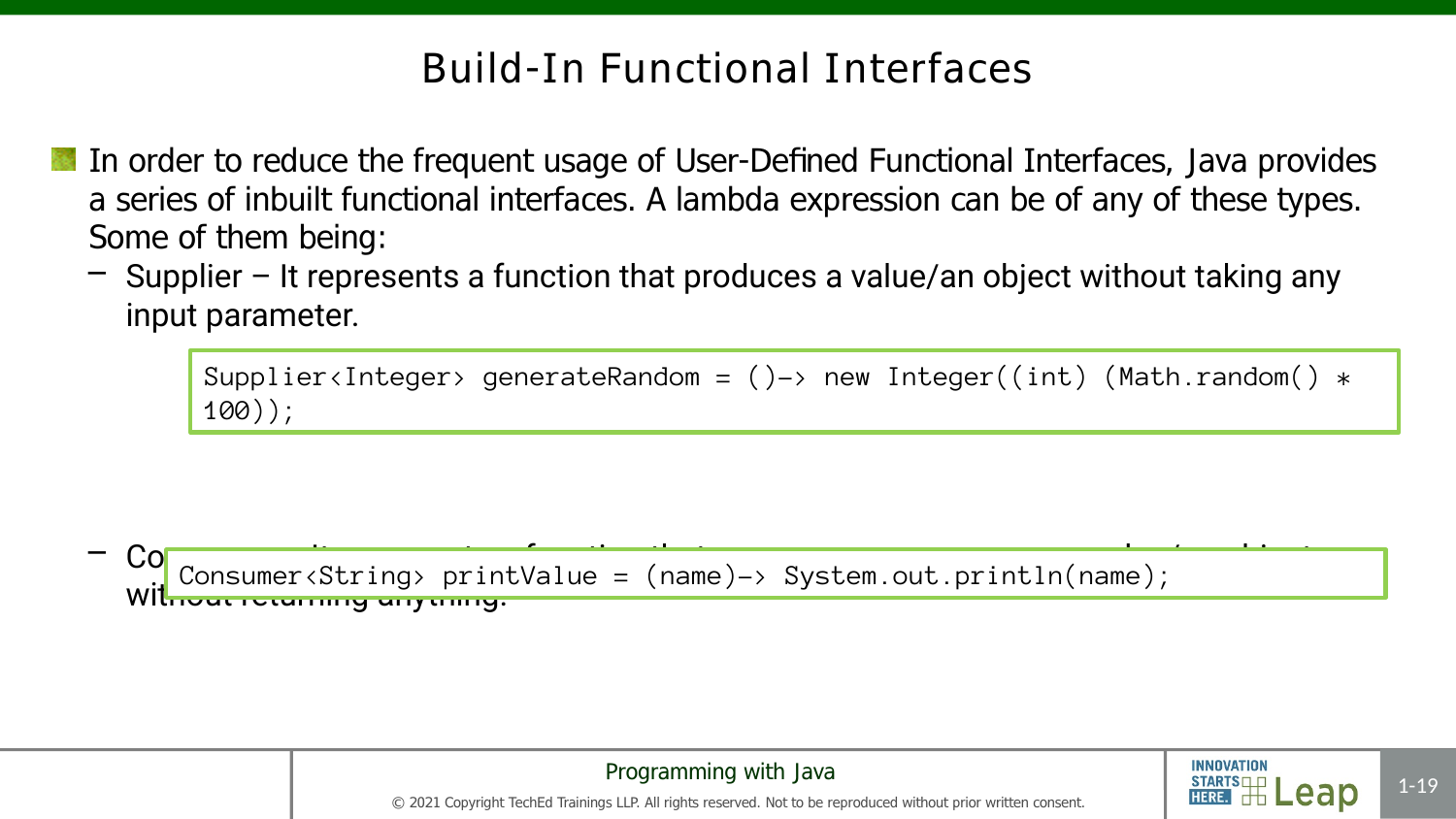

# Build-In Functional Interfaces
In order to reduce the frequent usage of User-Defined Functional Interfaces, Java provides a series of inbuilt functional interfaces. A lambda expression can be of any of these types. Some of them being:
Supplier – It represents a function that produces a value/an object without taking any input parameter.

Consumer – It represents a function that consumes or processes a value/an object without returning anything.

Supplier<Integer> generateRandom = ()-> new Integer((int) (Math.random() * 100));
Consumer<String> printValue = (name)-> System.out.println(name);